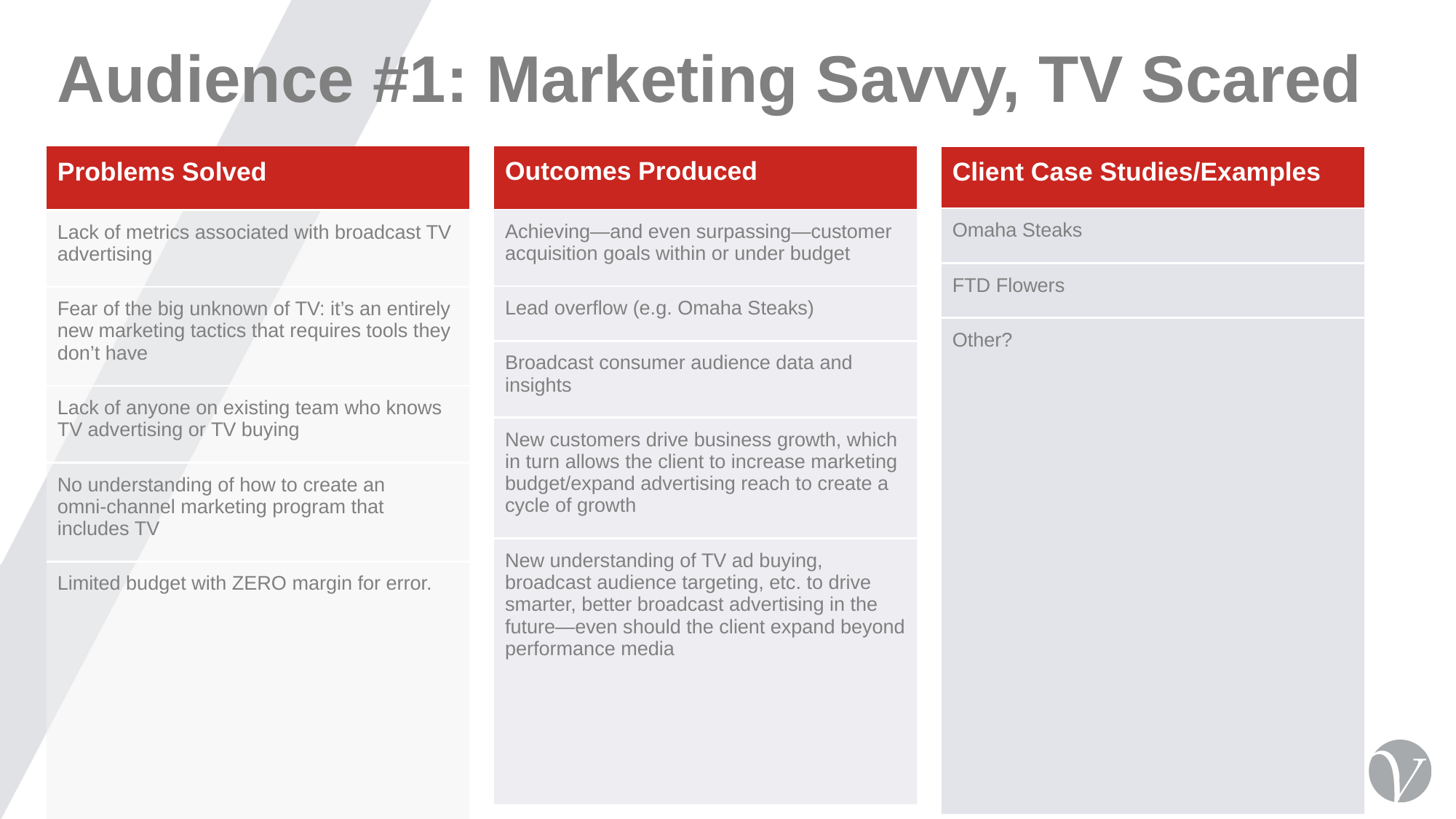

# Audience #1: Marketing Savvy, TV Scared
| Outcomes Produced |
| --- |
| Achieving—and even surpassing—customer acquisition goals within or under budget |
| Lead overflow (e.g. Omaha Steaks) |
| Broadcast consumer audience data and insights |
| New customers drive business growth, which in turn allows the client to increase marketing budget/expand advertising reach to create a cycle of growth |
| New understanding of TV ad buying, broadcast audience targeting, etc. to drive smarter, better broadcast advertising in the future—even should the client expand beyond performance media |
| Problems Solved |
| --- |
| Lack of metrics associated with broadcast TV advertising |
| Fear of the big unknown of TV: it’s an entirely new marketing tactics that requires tools they don’t have |
| Lack of anyone on existing team who knows TV advertising or TV buying |
| No understanding of how to create an omni-channel marketing program that includes TV |
| Limited budget with ZERO margin for error. |
| Client Case Studies/Examples |
| --- |
| Omaha Steaks |
| FTD Flowers |
| Other? |